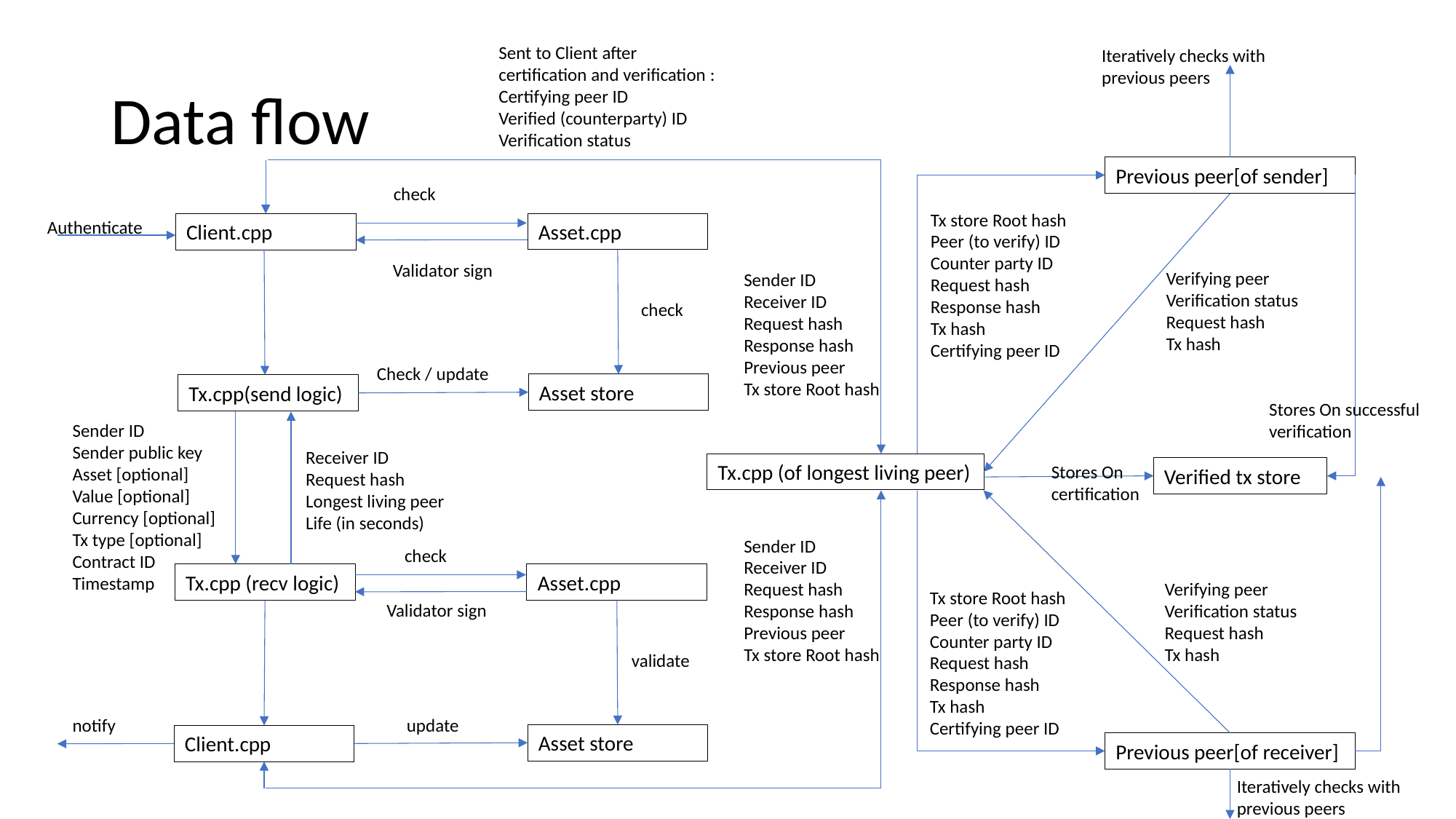

Sent to Client after certification and verification :
Certifying peer ID
Verified (counterparty) ID
Verification status
Iteratively checks with previous peers
# Data flow
Previous peer[of sender]
check
Tx store Root hash
Peer (to verify) ID
Counter party ID
Request hash
Response hash
Tx hash
Certifying peer ID
Authenticate
Asset.cpp
Client.cpp
Validator sign
Verifying peer
Verification status
Request hash
Tx hash
Sender ID
Receiver ID
Request hash
Response hash
Previous peer
Tx store Root hash
check
Check / update
Asset store
Tx.cpp(send logic)
Stores On successful verification
Sender ID
Sender public key
Asset [optional]
Value [optional]
Currency [optional]
Tx type [optional]
Contract ID
Timestamp
Receiver ID
Request hash
Longest living peer
Life (in seconds)
Tx.cpp (of longest living peer)
Stores On certification
Verified tx store
Sender ID
Receiver ID
Request hash
Response hash
Previous peer
Tx store Root hash
check
Asset.cpp
Tx.cpp (recv logic)
Verifying peer
Verification status
Request hash
Tx hash
Tx store Root hash
Peer (to verify) ID
Counter party ID
Request hash
Response hash
Tx hash
Certifying peer ID
Validator sign
validate
notify
update
Asset store
Client.cpp
Previous peer[of receiver]
Iteratively checks with previous peers